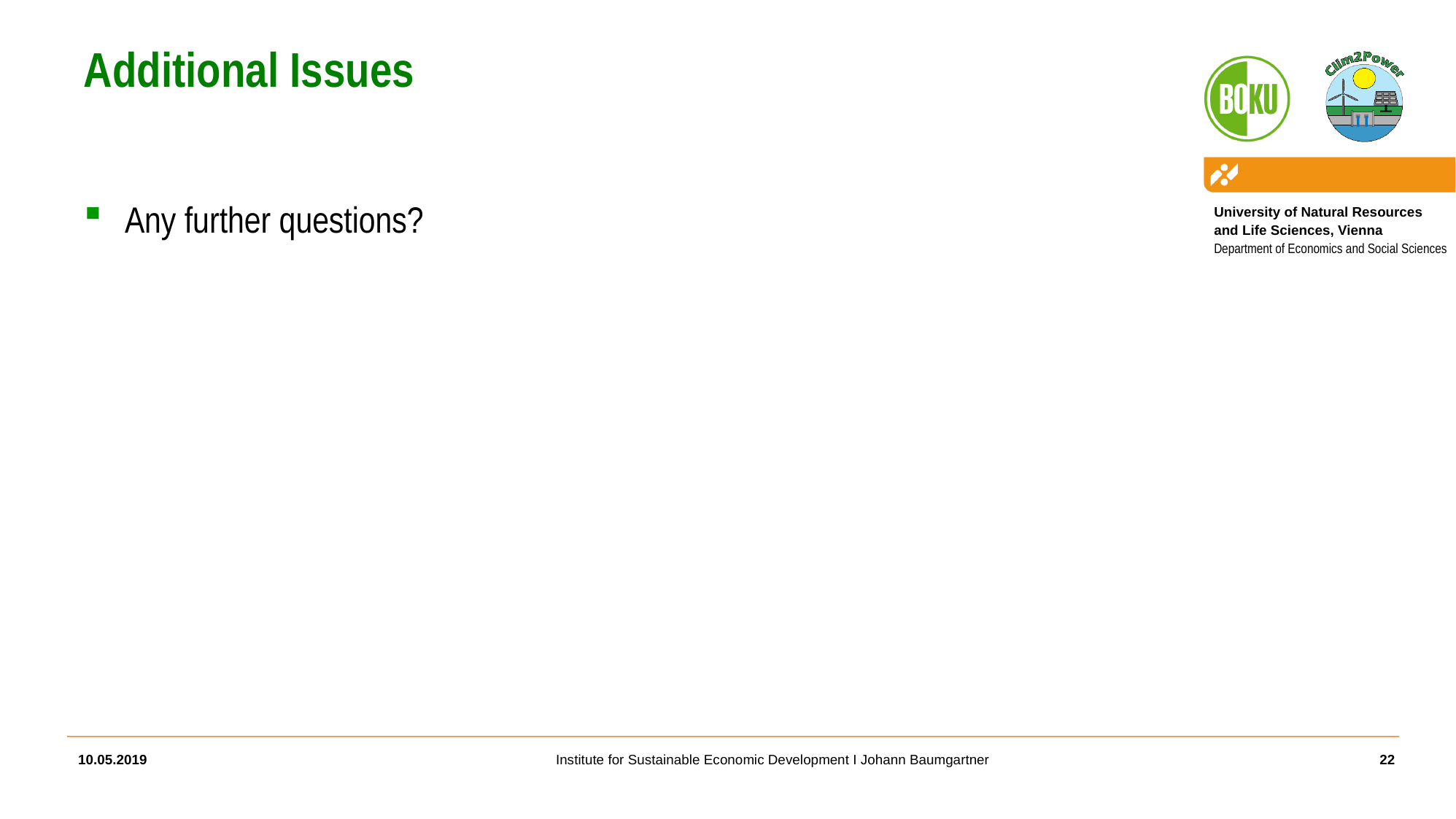

# Additional Issues
Any further questions?
10.05.2019
22